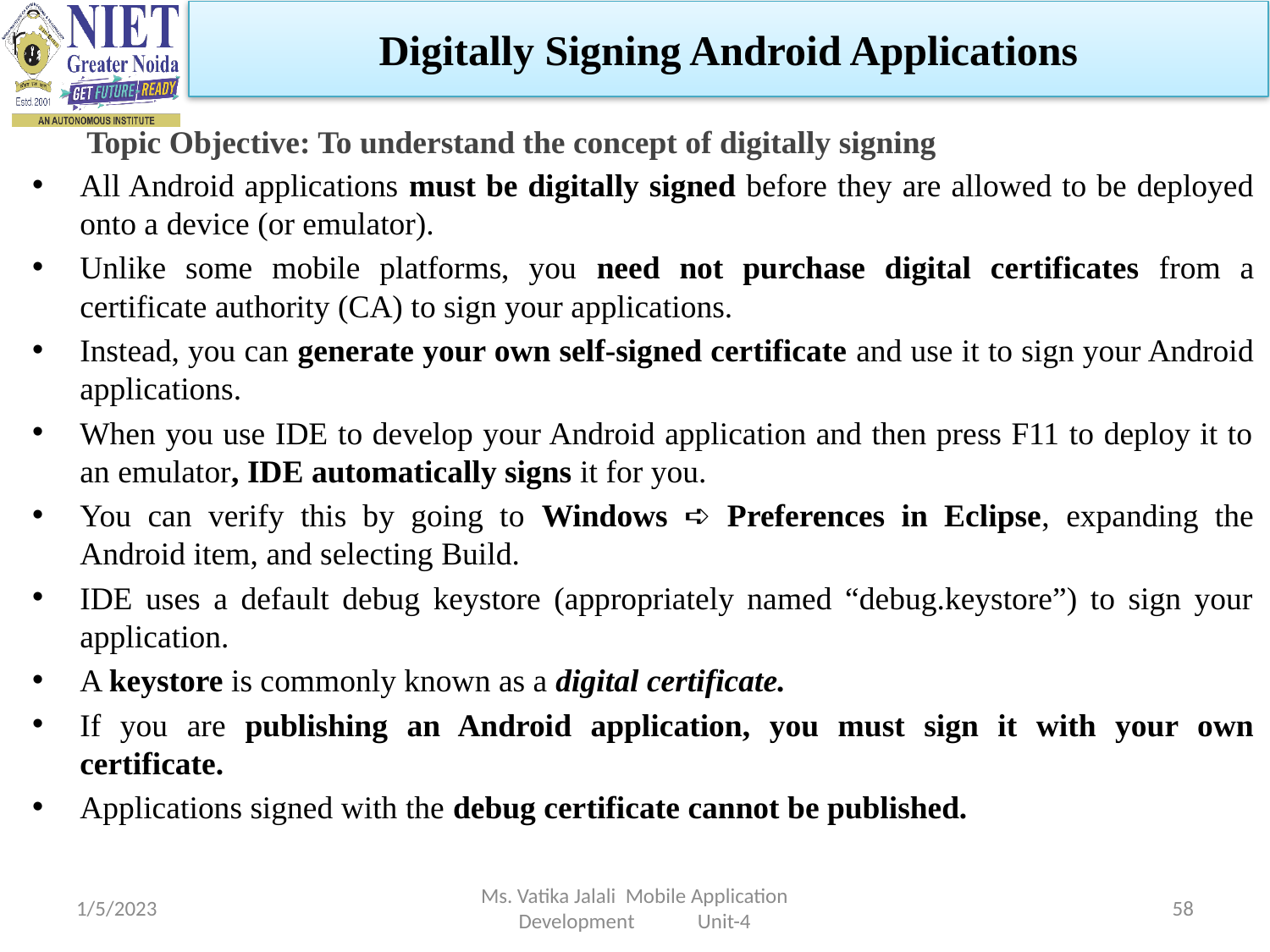

Digitally Signing Android Applications

Topic Objective: To understand the concept of digitally signing
All Android applications must be digitally signed before they are allowed to be deployed onto a device (or emulator).
Unlike some mobile platforms, you need not purchase digital certificates from a certificate authority (CA) to sign your applications.
Instead, you can generate your own self-signed certificate and use it to sign your Android applications.
When you use IDE to develop your Android application and then press F11 to deploy it to an emulator, IDE automatically signs it for you.
You can verify this by going to Windows ➪ Preferences in Eclipse, expanding the Android item, and selecting Build.
IDE uses a default debug keystore (appropriately named “debug.keystore”) to sign your application.
A keystore is commonly known as a digital certificate.
If you are publishing an Android application, you must sign it with your own certificate.
Applications signed with the debug certificate cannot be published.

1/5/2023
Ms. Vatika Jalali  Mobile Application Development             Unit-4
58